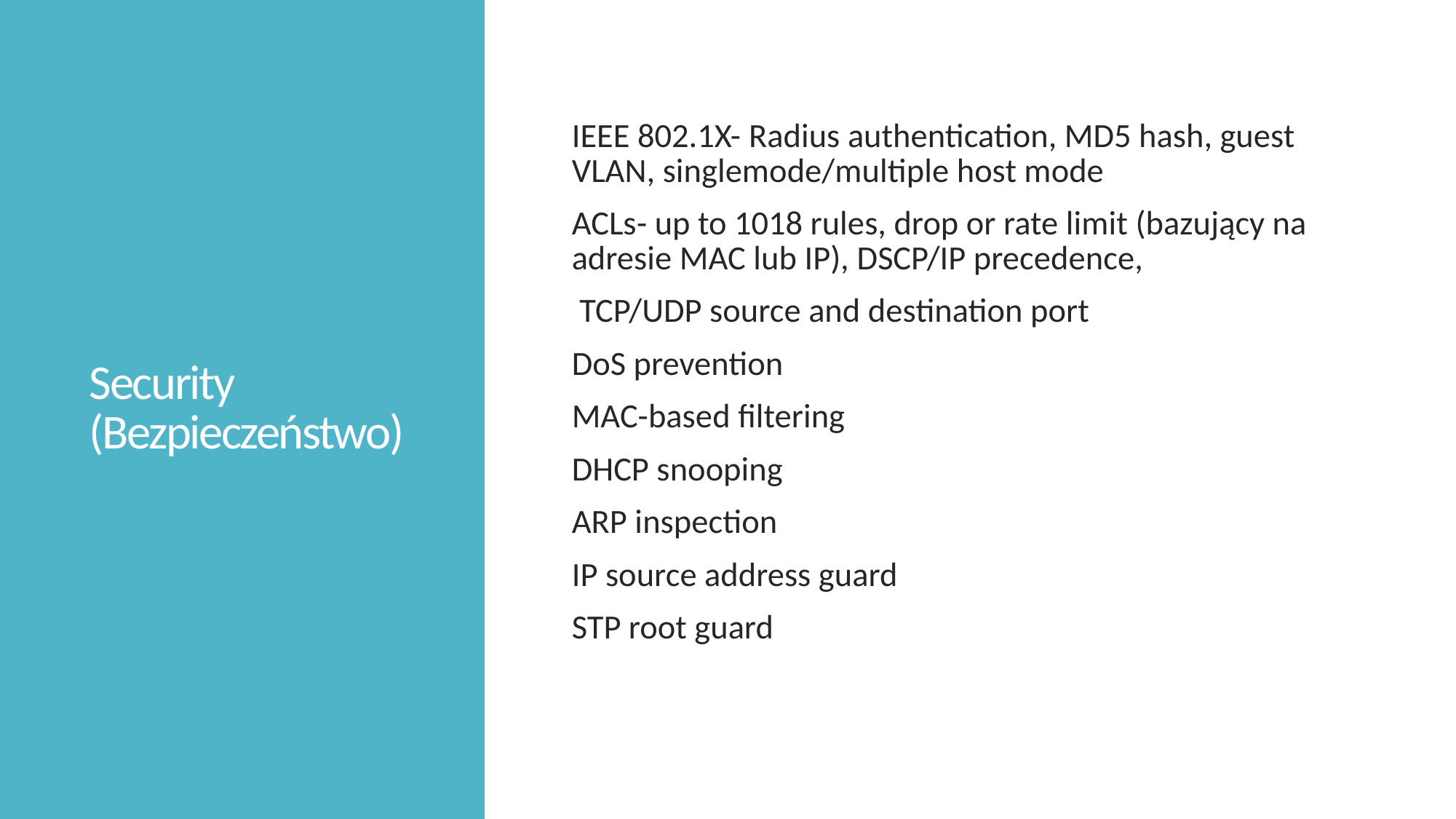

# Security (Bezpieczeństwo)
IEEE 802.1X- Radius authentication, MD5 hash, guest VLAN, singlemode/multiple host mode
ACLs- up to 1018 rules, drop or rate limit (bazujący na adresie MAC lub IP), DSCP/IP precedence,
 TCP/UDP source and destination port
DoS prevention
MAC-based filtering
DHCP snooping
ARP inspection
IP source address guard
STP root guard